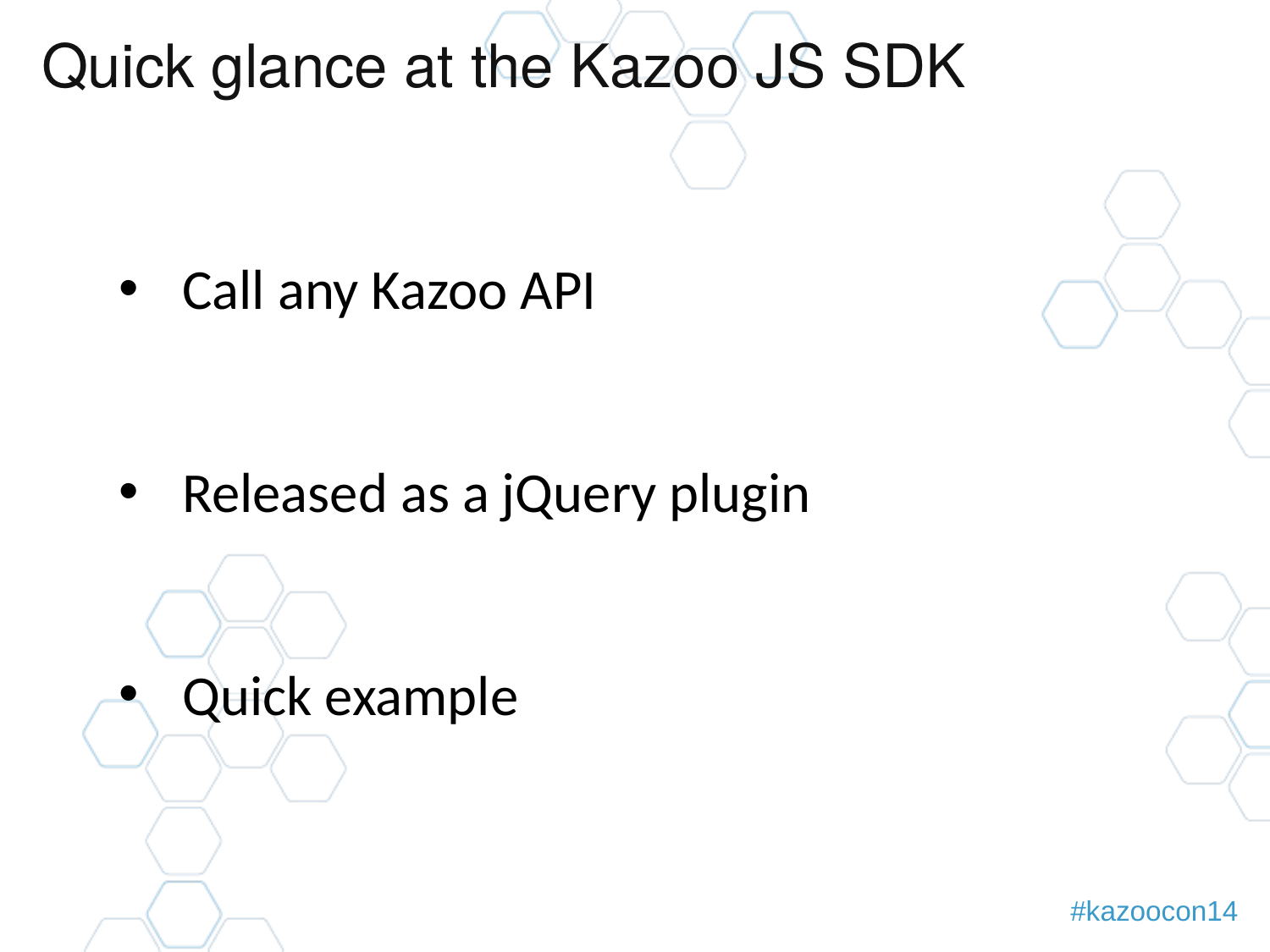

# Quick glance at the Kazoo JS SDK
Call any Kazoo API

Released as a jQuery plugin

Quick example